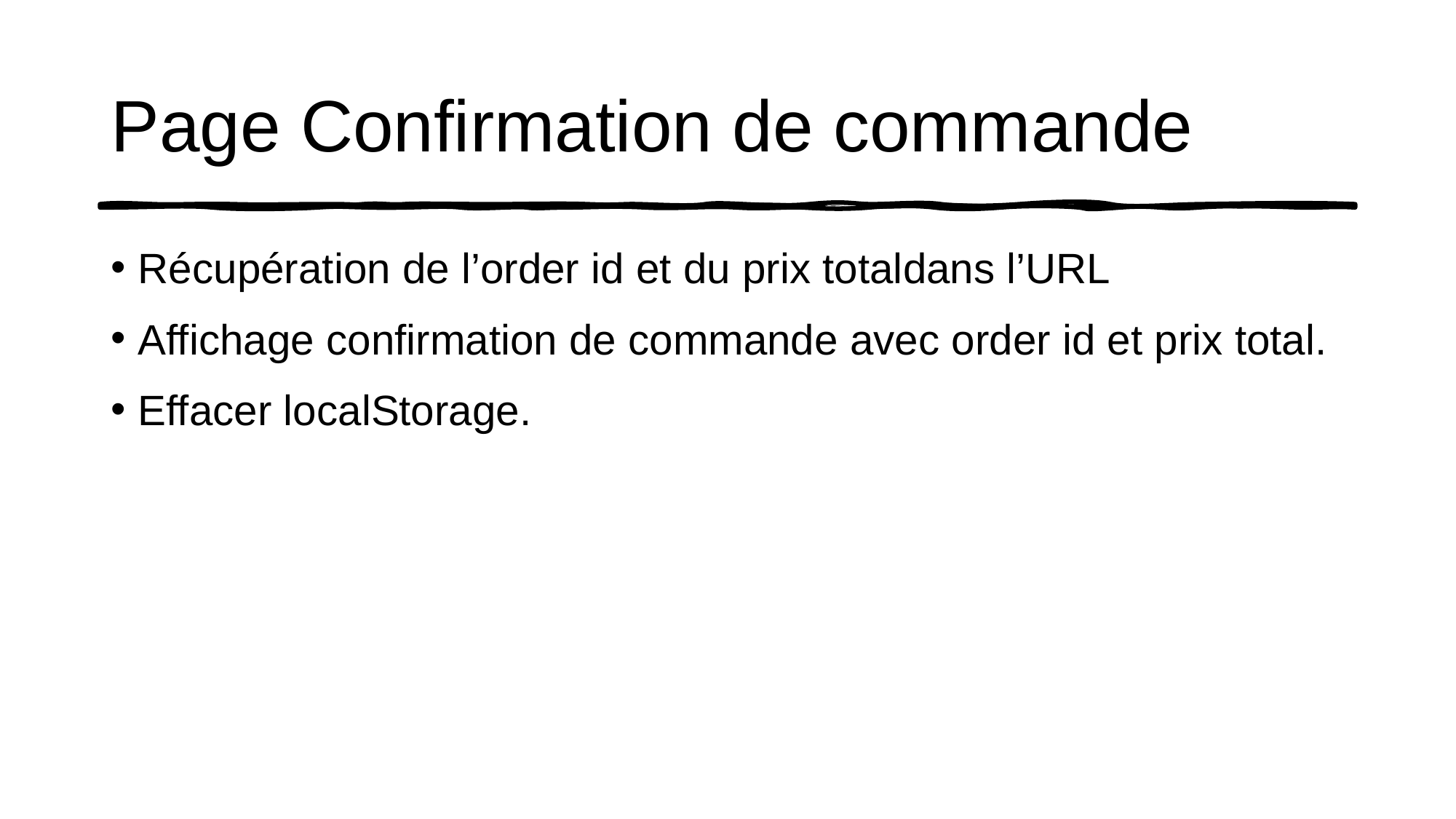

# Page Confirmation de commande
Récupération de l’order id et du prix totaldans l’URL
Affichage confirmation de commande avec order id et prix total.
Effacer localStorage.